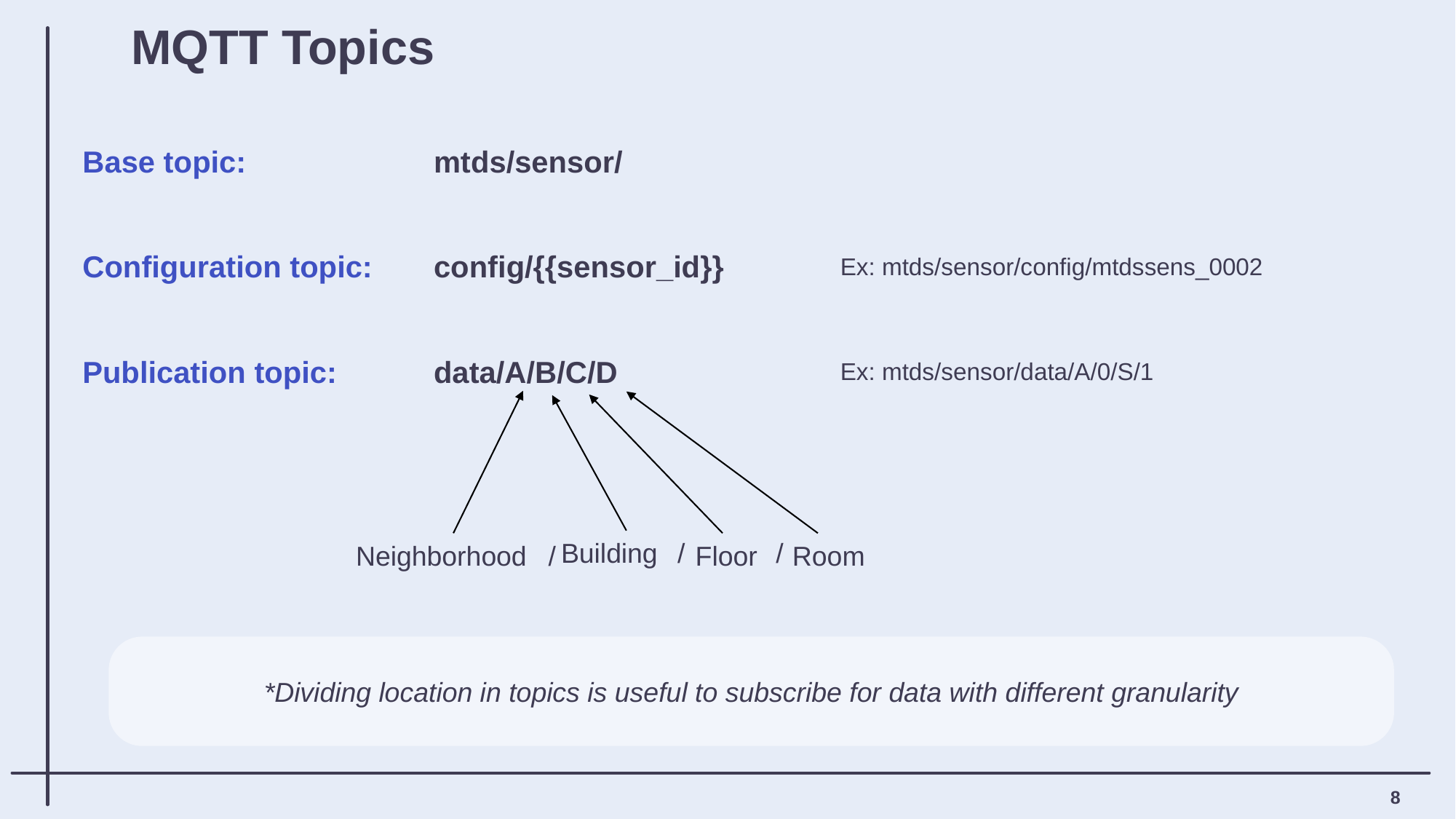

# MQTT Topics
Base topic:
mtds/sensor/
Configuration topic:
config/{{sensor_id}}
Ex: mtds/sensor/config/mtdssens_0002
Publication topic:
data/A/B/C/D
Ex: mtds/sensor/data/A/0/S/1
Building
/
/
Neighborhood
/
Floor
Room

*Dividing location in topics is useful to subscribe for data with different granularity
8